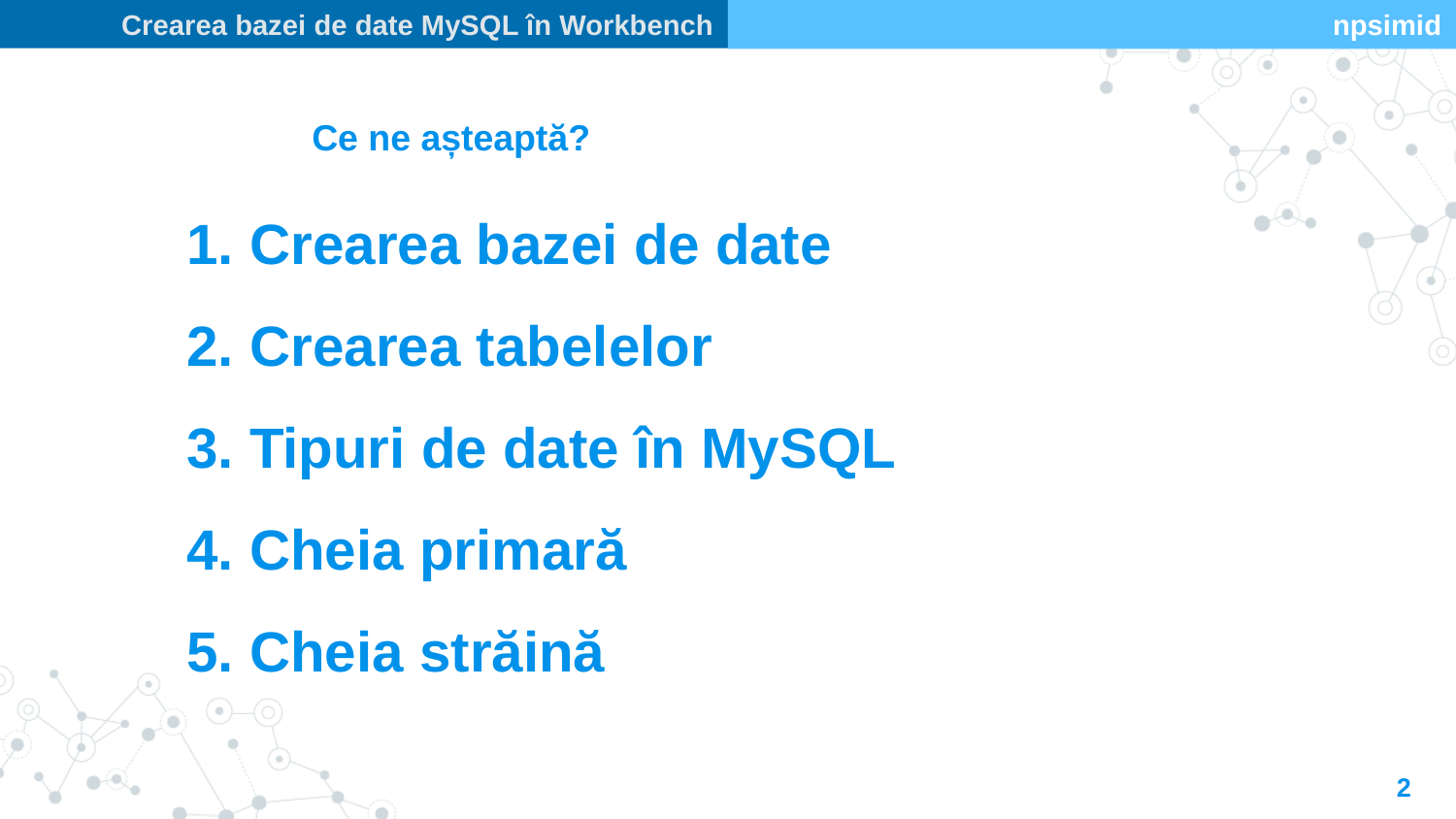

Crearea bazei de date MySQL în Workbench

npsimid
Ce ne așteaptă?
1. Crearea bazei de date
2. Crearea tabelelor
3. Tipuri de date în MySQL
4. Cheia primară
5. Cheia străină
2